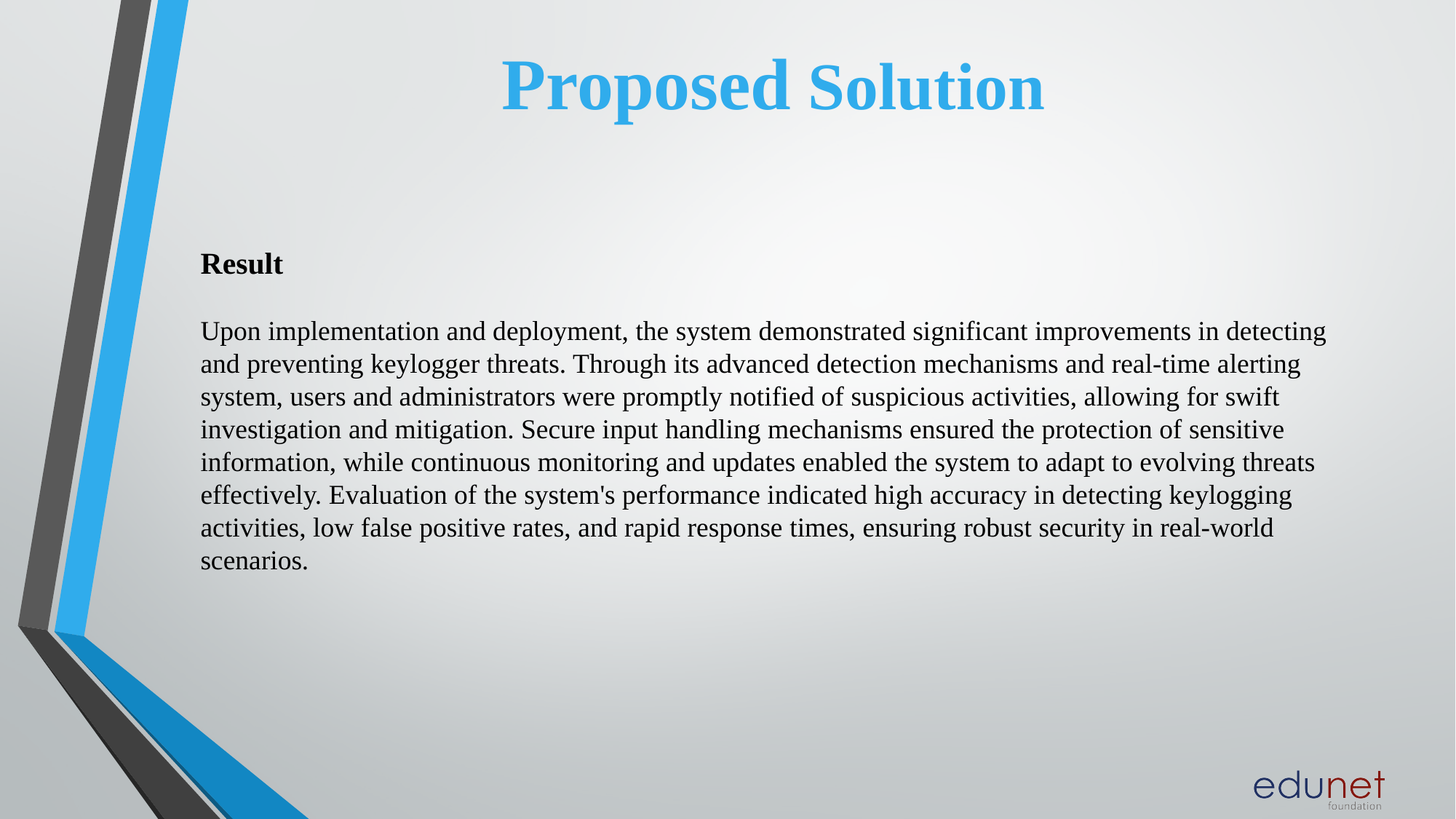

# Proposed Solution
Result

Upon implementation and deployment, the system demonstrated significant improvements in detecting and preventing keylogger threats. Through its advanced detection mechanisms and real-time alerting system, users and administrators were promptly notified of suspicious activities, allowing for swift investigation and mitigation. Secure input handling mechanisms ensured the protection of sensitive information, while continuous monitoring and updates enabled the system to adapt to evolving threats effectively. Evaluation of the system's performance indicated high accuracy in detecting keylogging activities, low false positive rates, and rapid response times, ensuring robust security in real-world scenarios.